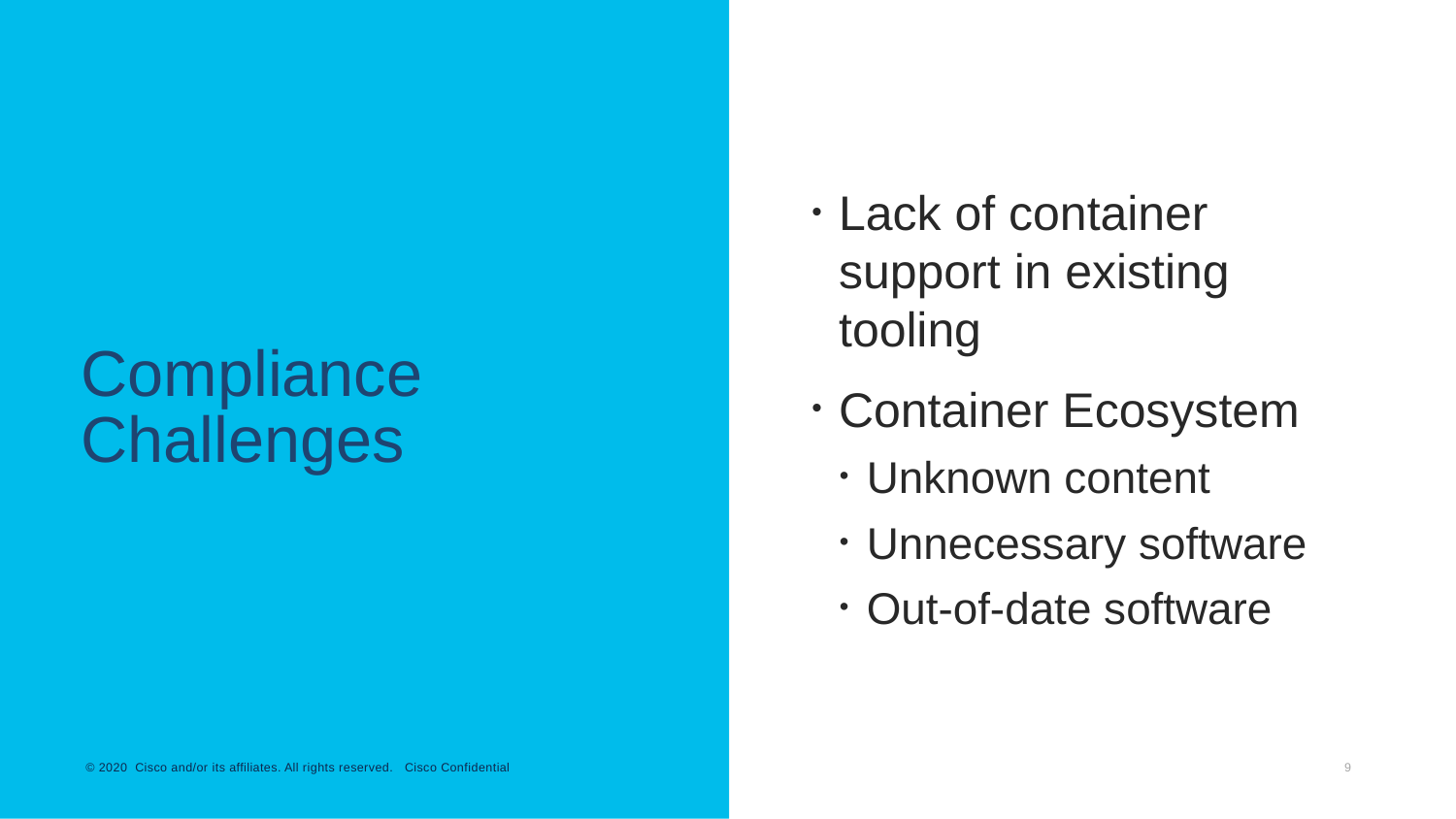

Lack of container support in existing tooling
Container Ecosystem
Unknown content
Unnecessary software
Out-of-date software
# Compliance Challenges